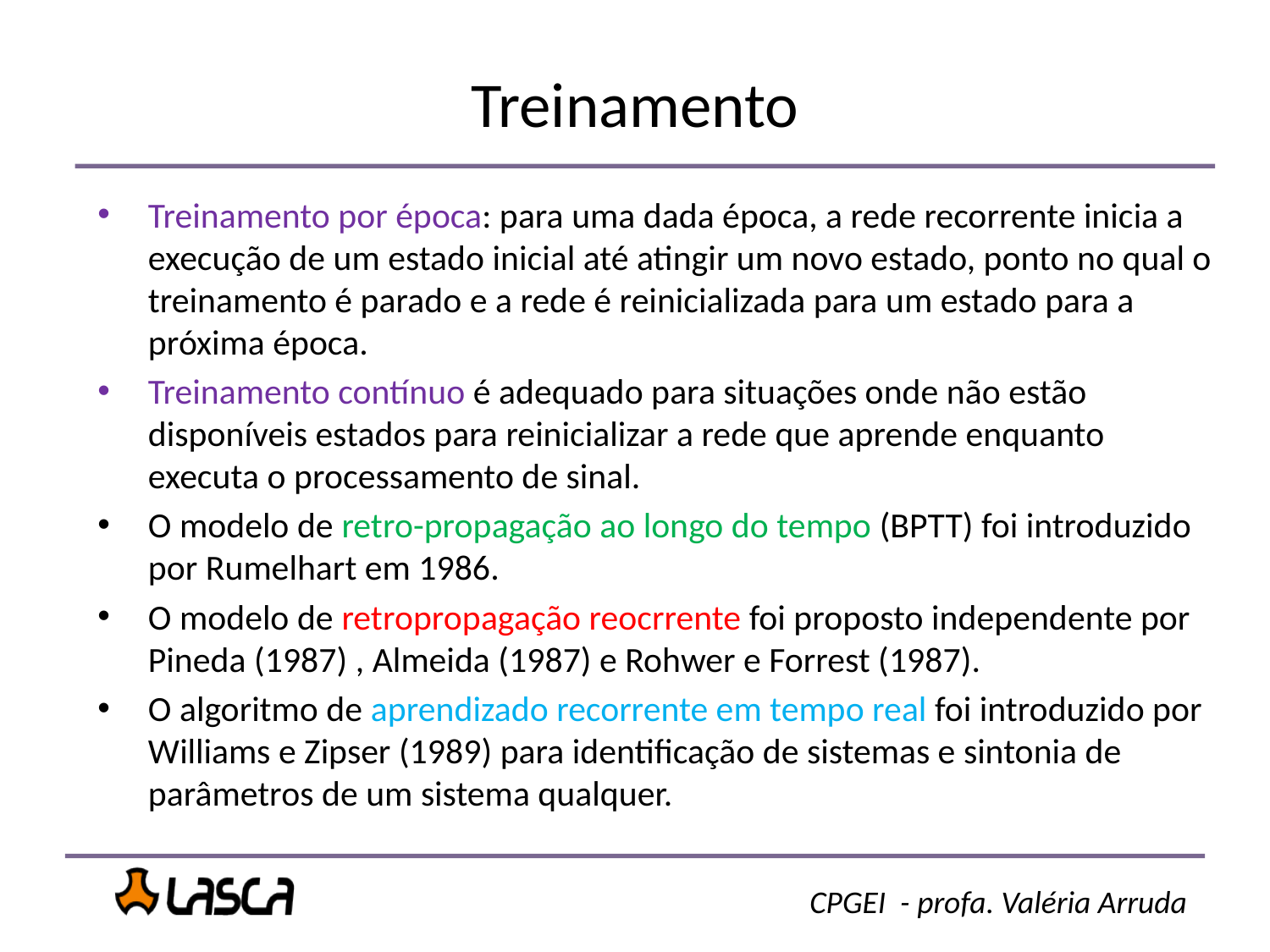

Treinamento
Treinamento por época: para uma dada época, a rede recorrente inicia a execução de um estado inicial até atingir um novo estado, ponto no qual o treinamento é parado e a rede é reinicializada para um estado para a próxima época.
Treinamento contínuo é adequado para situações onde não estão disponíveis estados para reinicializar a rede que aprende enquanto executa o processamento de sinal.
O modelo de retro-propagação ao longo do tempo (BPTT) foi introduzido por Rumelhart em 1986.
O modelo de retropropagação reocrrente foi proposto independente por Pineda (1987) , Almeida (1987) e Rohwer e Forrest (1987).
O algoritmo de aprendizado recorrente em tempo real foi introduzido por Williams e Zipser (1989) para identificação de sistemas e sintonia de parâmetros de um sistema qualquer.